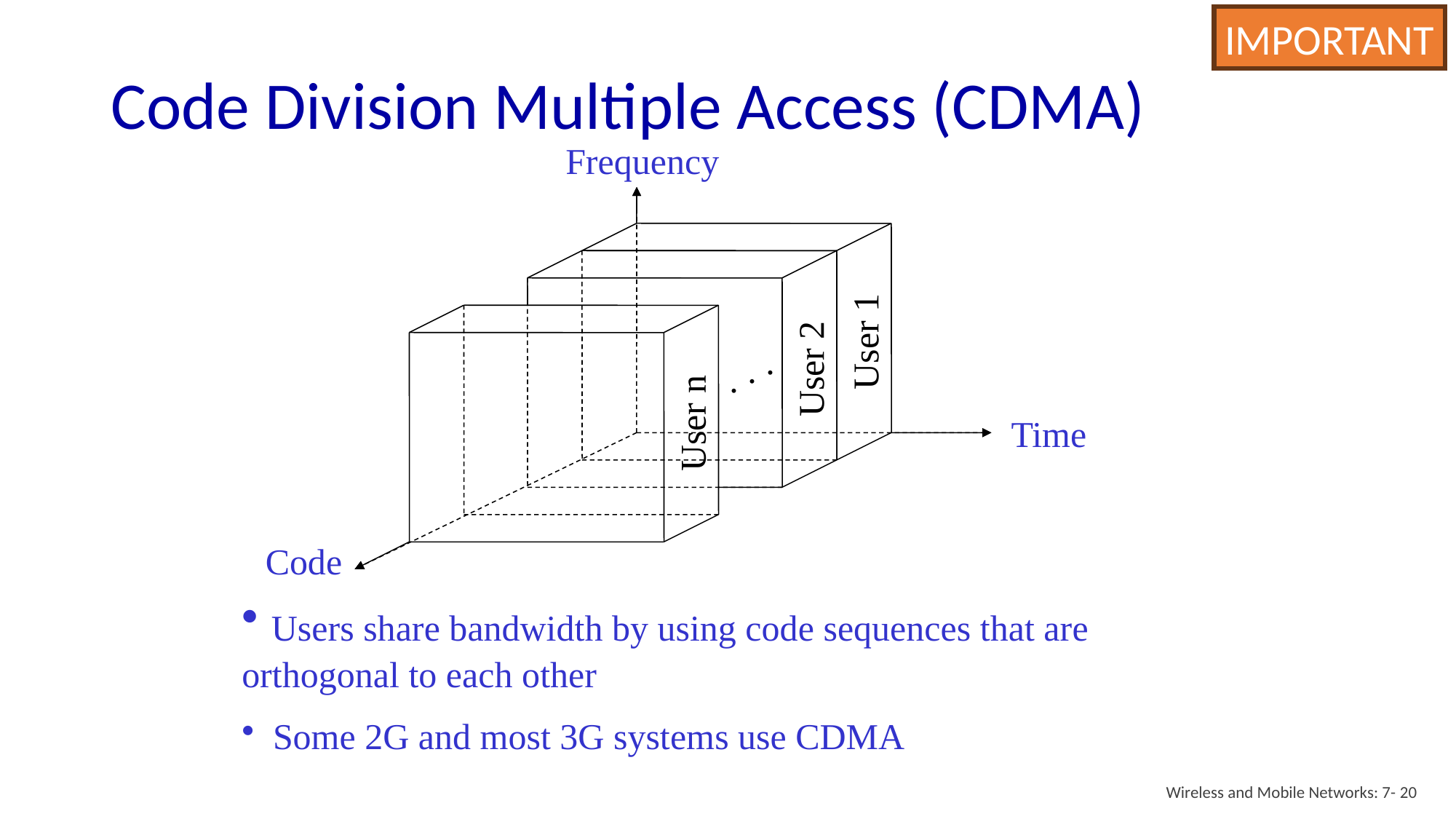

IMPORTANT
# Code Division Multiple Access (CDMA)
Frequency

User 1

.
User 2
.
.
User n
Time

Code

 Users share bandwidth by using code sequences that are orthogonal to each other
  Some 2G and most 3G systems use CDMA
Wireless and Mobile Networks: 7- 20